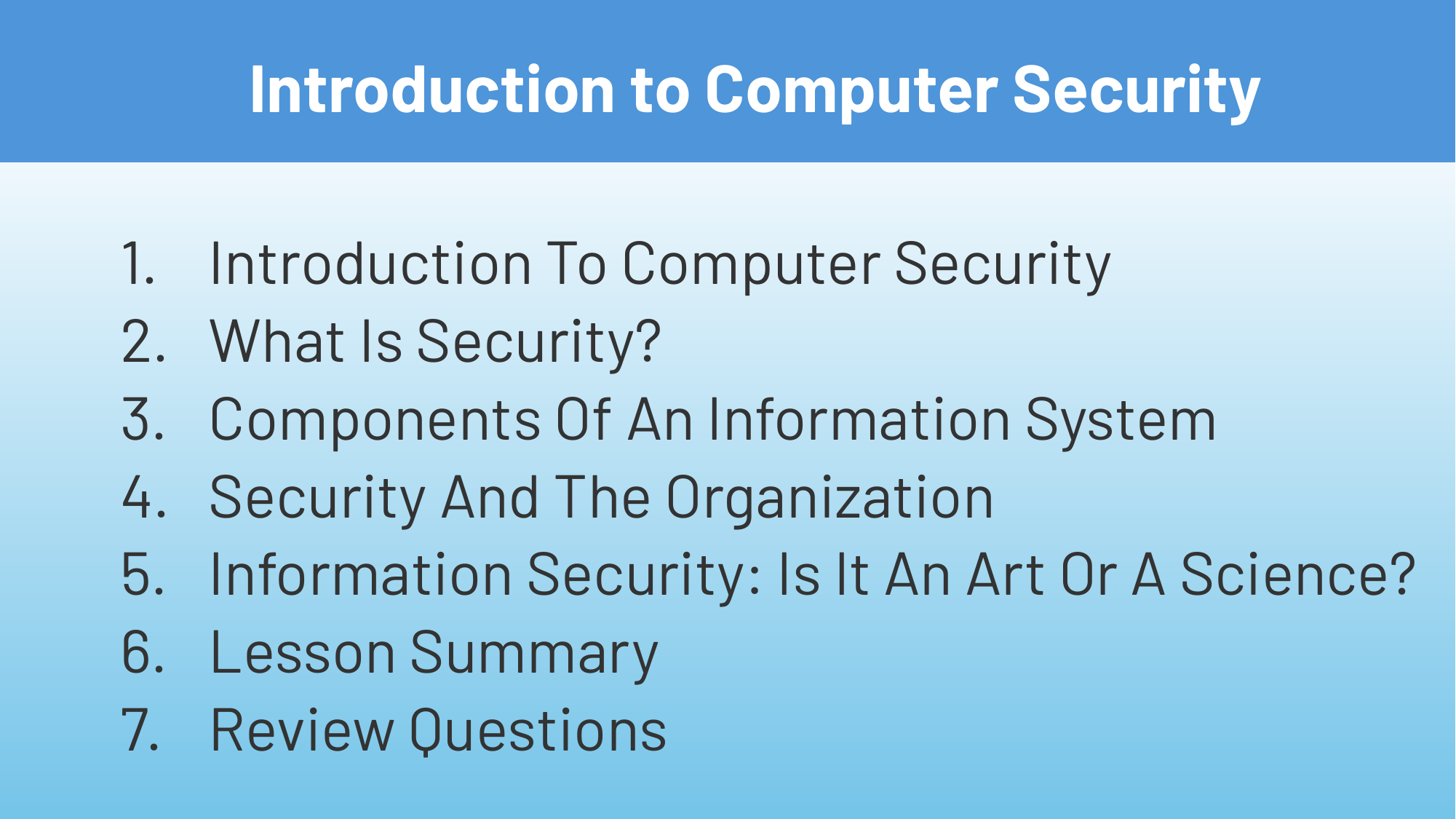

Introduction to Computer Security
Introduction To Computer Security
What Is Security?
Components Of An Information System
Security And The Organization
Information Security: Is It An Art Or A Science?
Lesson Summary
Review Questions